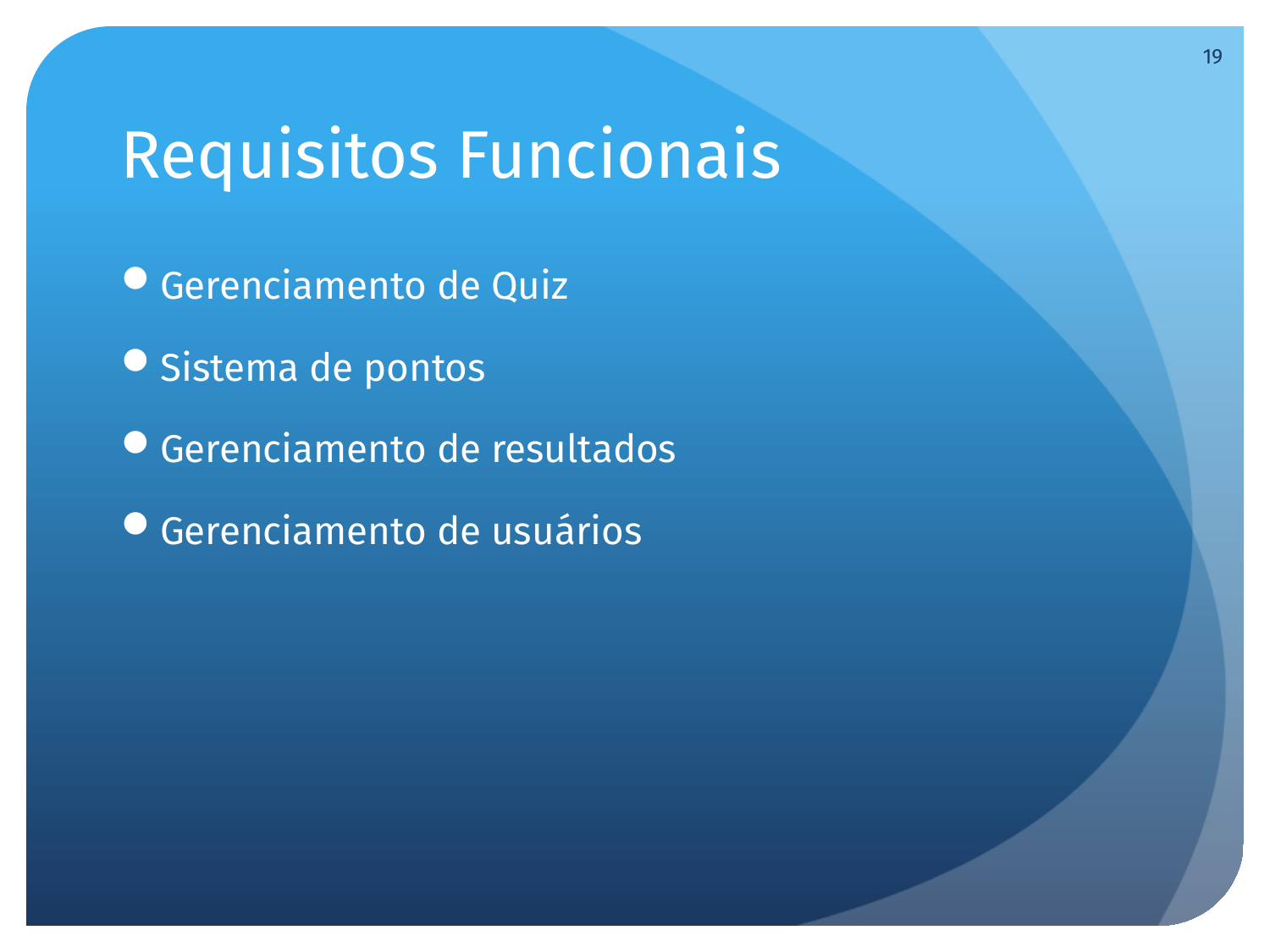

19
# Requisitos Funcionais
Gerenciamento de Quiz
Sistema de pontos
Gerenciamento de resultados
Gerenciamento de usuários